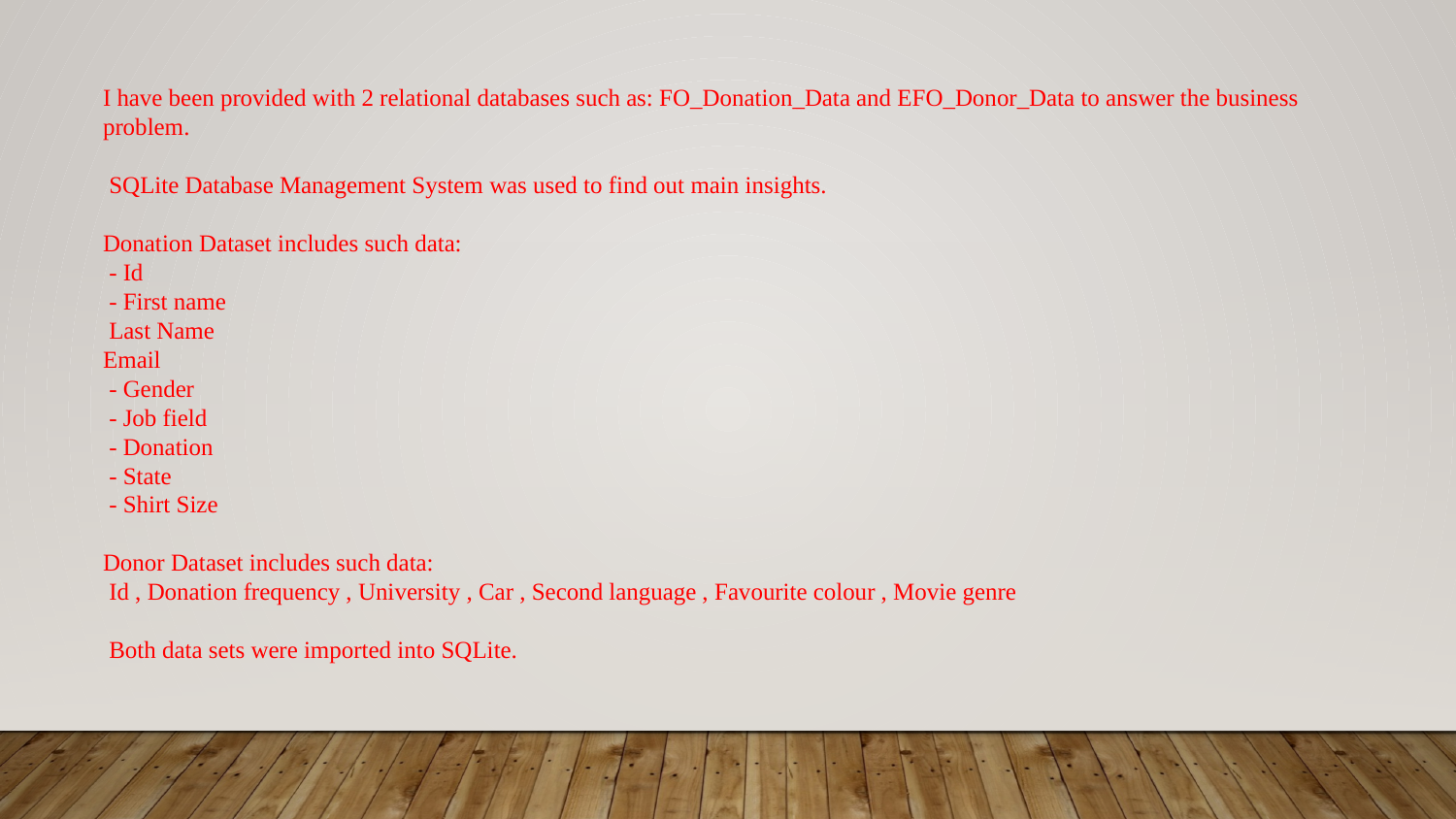

I have been provided with 2 relational databases such as: FO_Donation_Data and EFO_Donor_Data to answer the business problem.

 SQLite Database Management System was used to find out main insights.

Donation Dataset includes such data:
 - Id
 - First name
 Last Name
Email
 - Gender
 - Job field
 - Donation
 - State
 - Shirt Size

Donor Dataset includes such data:
 Id , Donation frequency , University , Car , Second language , Favourite colour , Movie genre

 Both data sets were imported into SQLite.